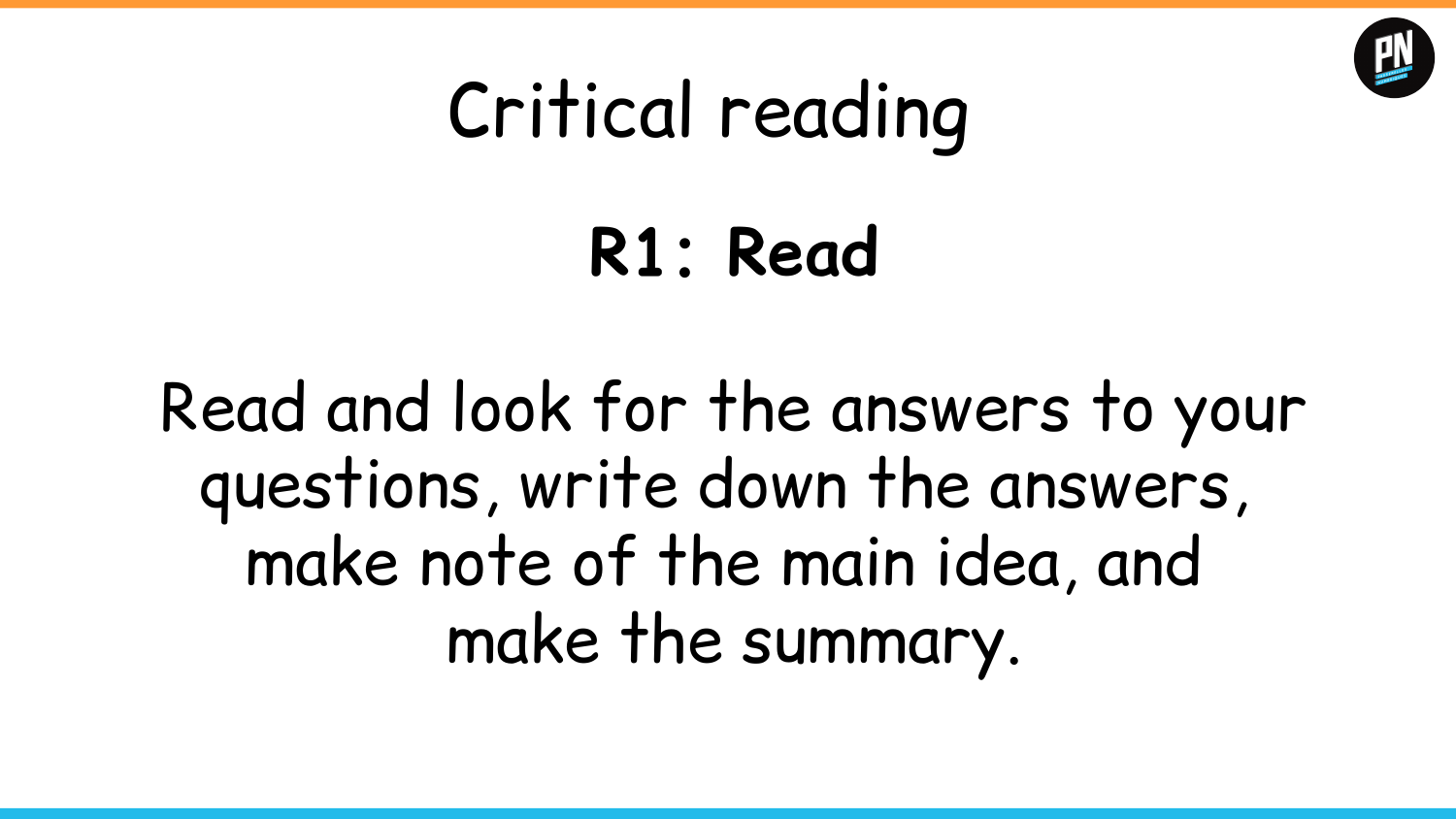

# Critical reading
R1: Read

Read and look for the answers to your questions, write down the answers,
make note of the main idea, and
make the summary.